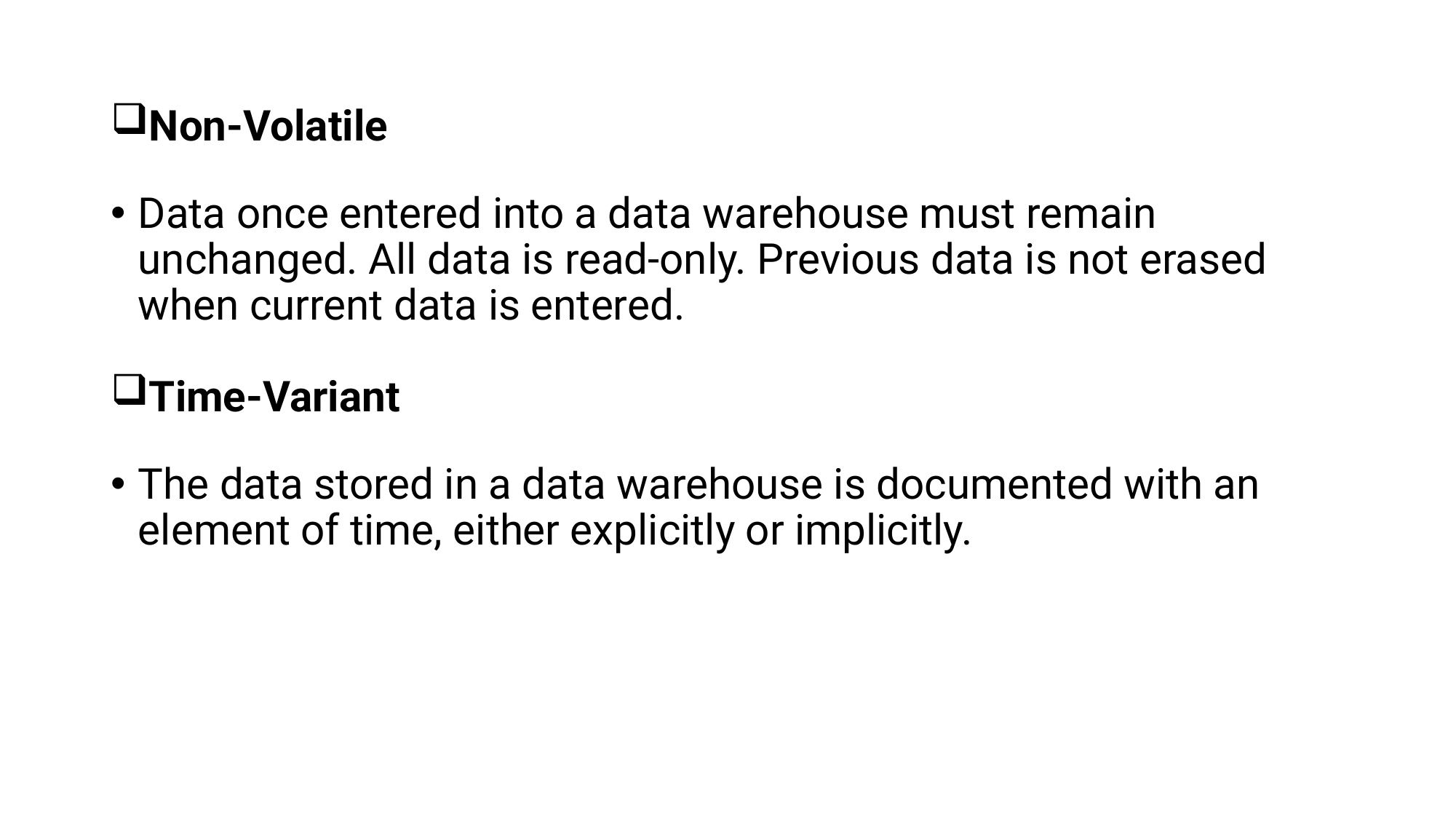

Non-Volatile
Data once entered into a data warehouse must remain unchanged. All data is read-only. Previous data is not erased when current data is entered.
Time-Variant
The data stored in a data warehouse is documented with an element of time, either explicitly or implicitly.